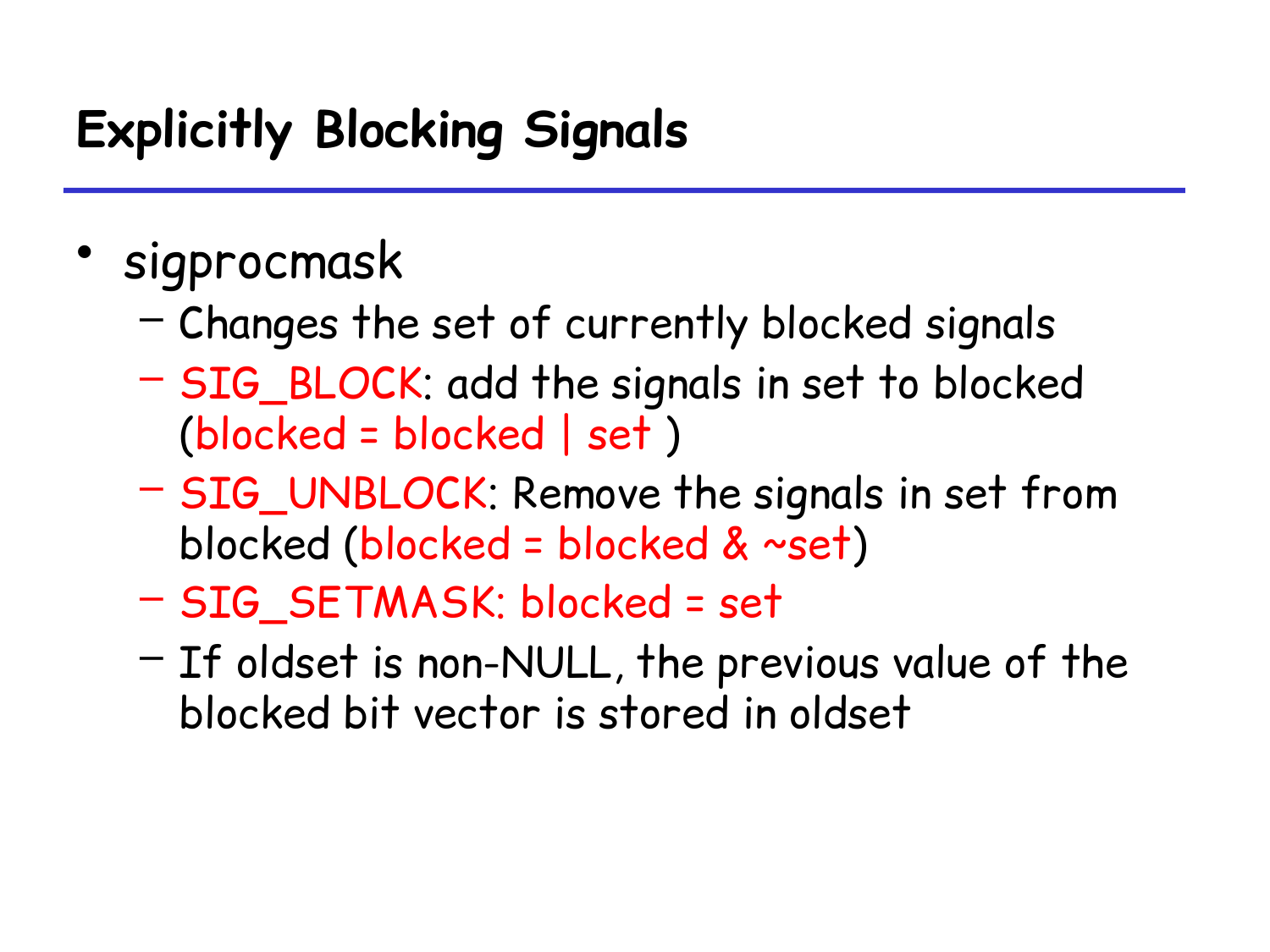

# Explicitly Blocking Signals
sigprocmask
Changes the set of currently blocked signals
SIG_BLOCK: add the signals in set to blocked (blocked = blocked | set )
SIG_UNBLOCK: Remove the signals in set from blocked (blocked = blocked & ~set)
SIG_SETMASK: blocked = set
If oldset is non-NULL, the previous value of the blocked bit vector is stored in oldset
48